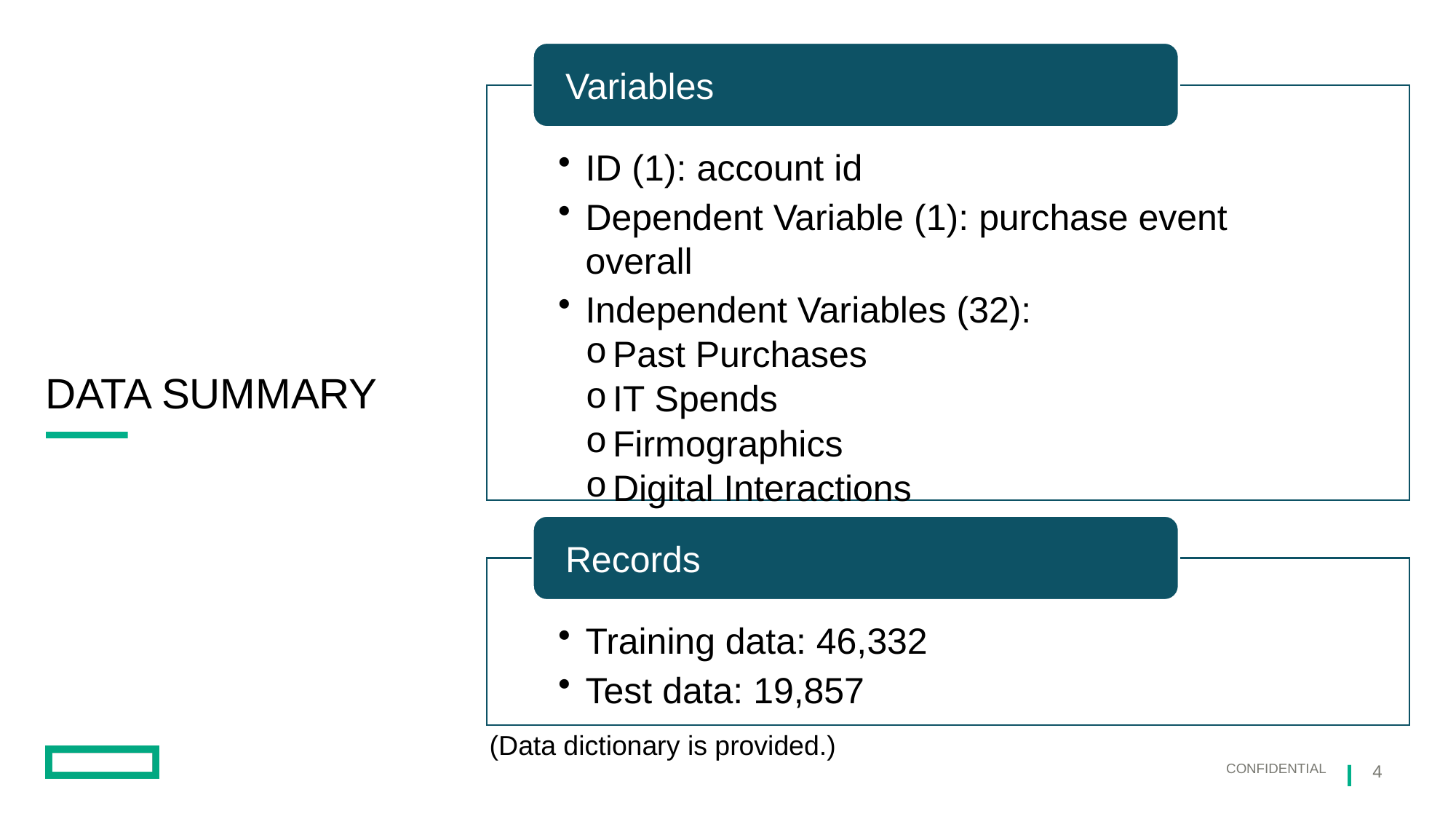

ID (1): account id
Dependent Variable (1): purchase event overall
Independent Variables (32):
Past Purchases
IT Spends
Firmographics
Digital Interactions
Contact Attributes
Variables
Training data: 46,332
Test data: 19,857
Records
# Data summary
(Data dictionary is provided.)

4
Confidential